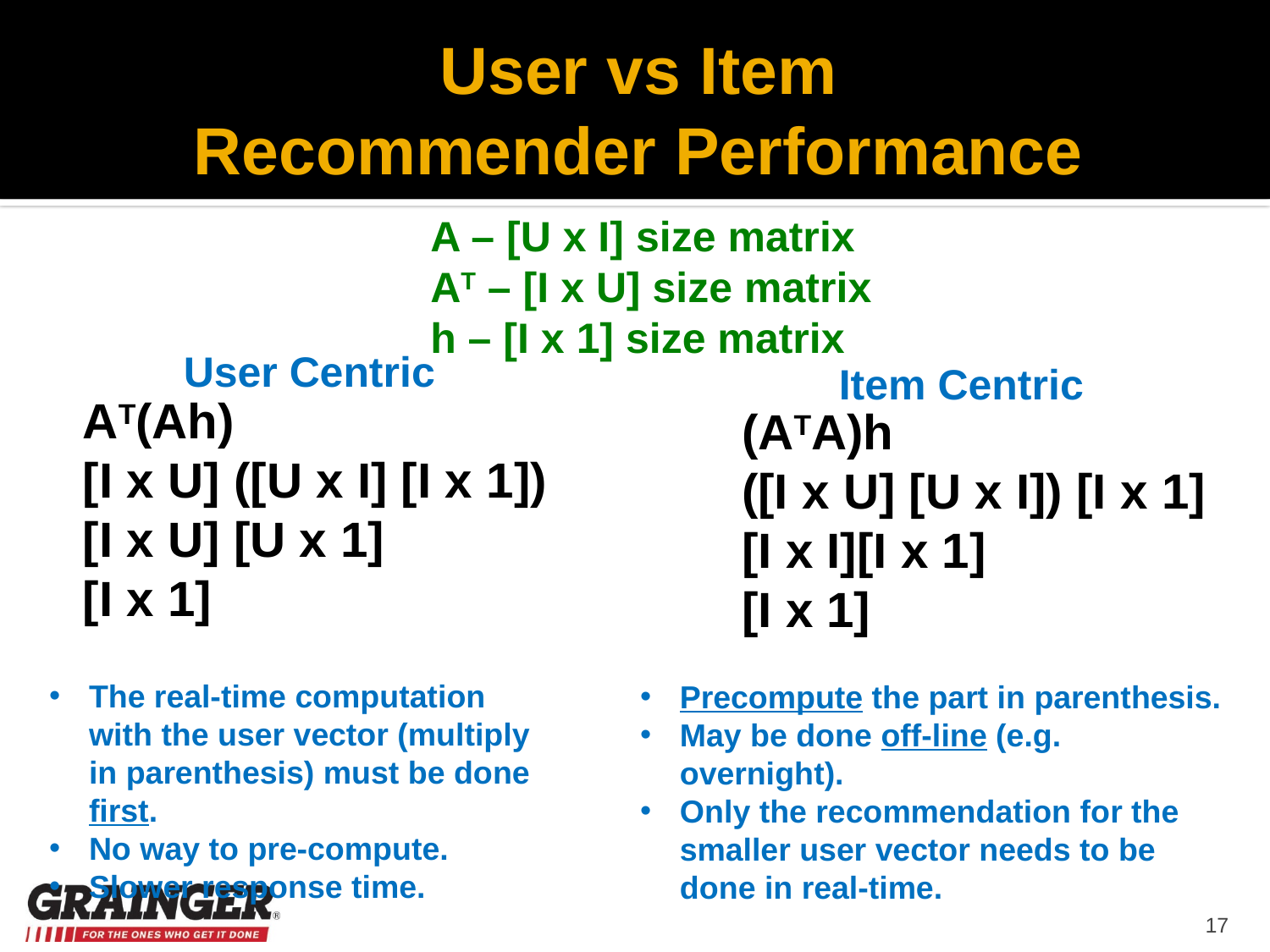

# User vs Item Recommender Performance
A – [U x I] size matrix
AT – [I x U] size matrix
h – [I x 1] size matrix
User Centric
Item Centric
AT(Ah)
[I x U] ([U x I] [I x 1])
[I x U] [U x 1]
[I x 1]
(ATA)h
([I x U] [U x I]) [I x 1]
[I x I][I x 1]
[I x 1]
The real-time computation with the user vector (multiply in parenthesis) must be done first.
No way to pre-compute.
Slower response time.
Precompute the part in parenthesis.
May be done off-line (e.g. overnight).
Only the recommendation for the smaller user vector needs to be done in real-time.
17